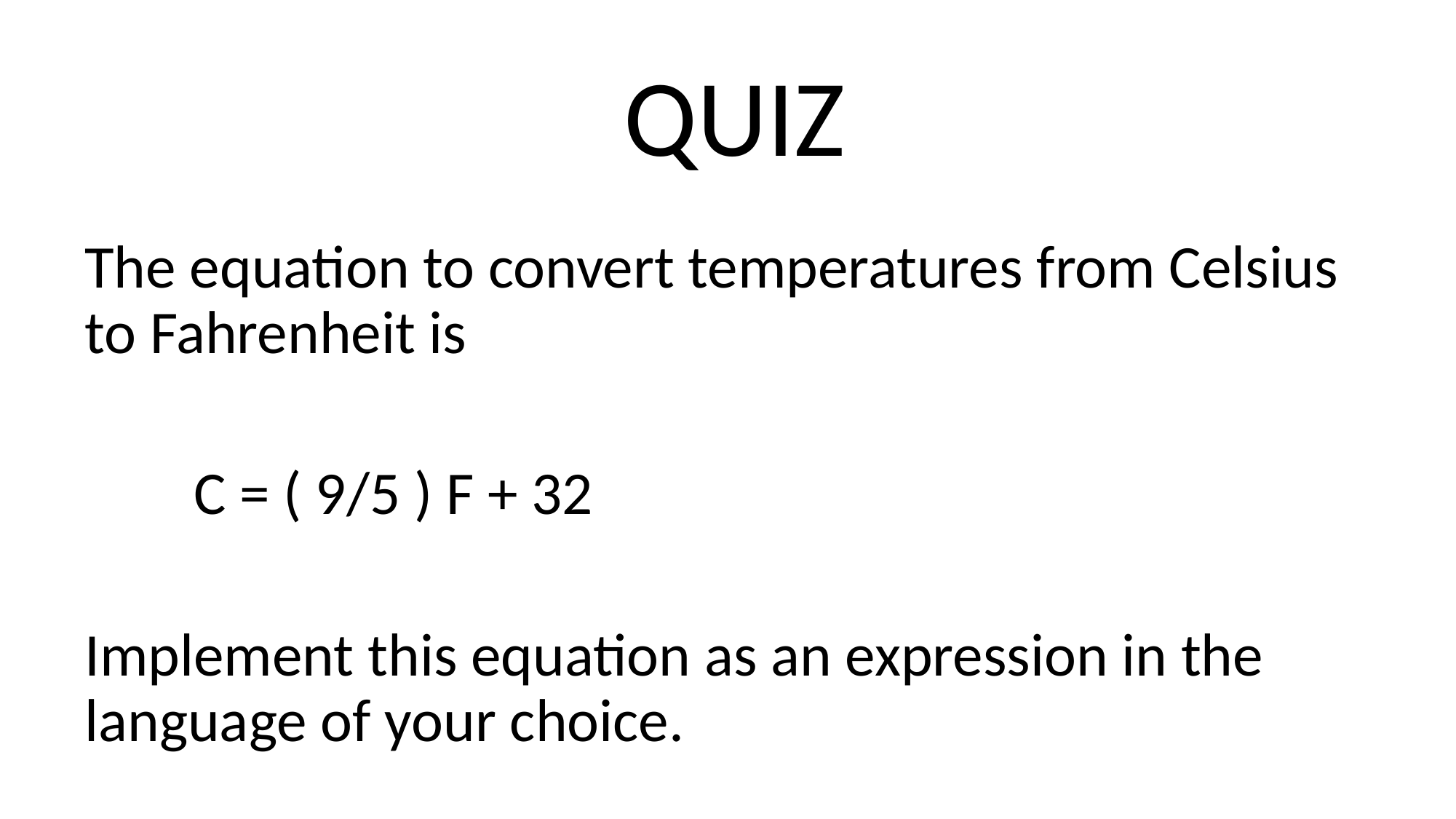

# QUIZ
The equation to convert temperatures from Celsius to Fahrenheit is

	C = ( 9/5 ) F + 32

Implement this equation as an expression in the language of your choice.